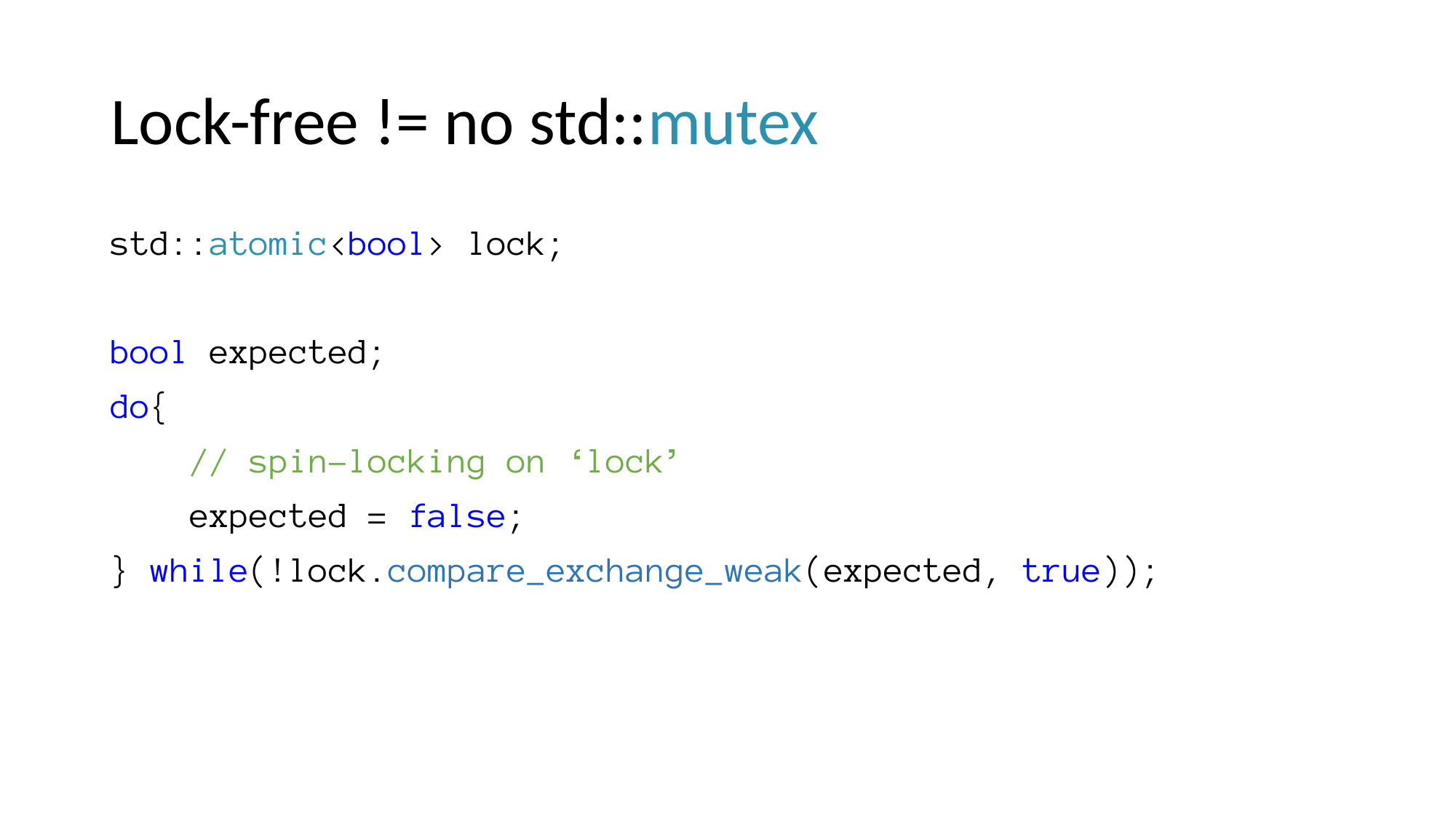

# Lock-free != no std::mutex
std::atomic<bool> lock;

bool expected;
do{
    // spin-locking on ‘lock’
    expected = false;
} while(!lock.compare_exchange_weak(expected, true));